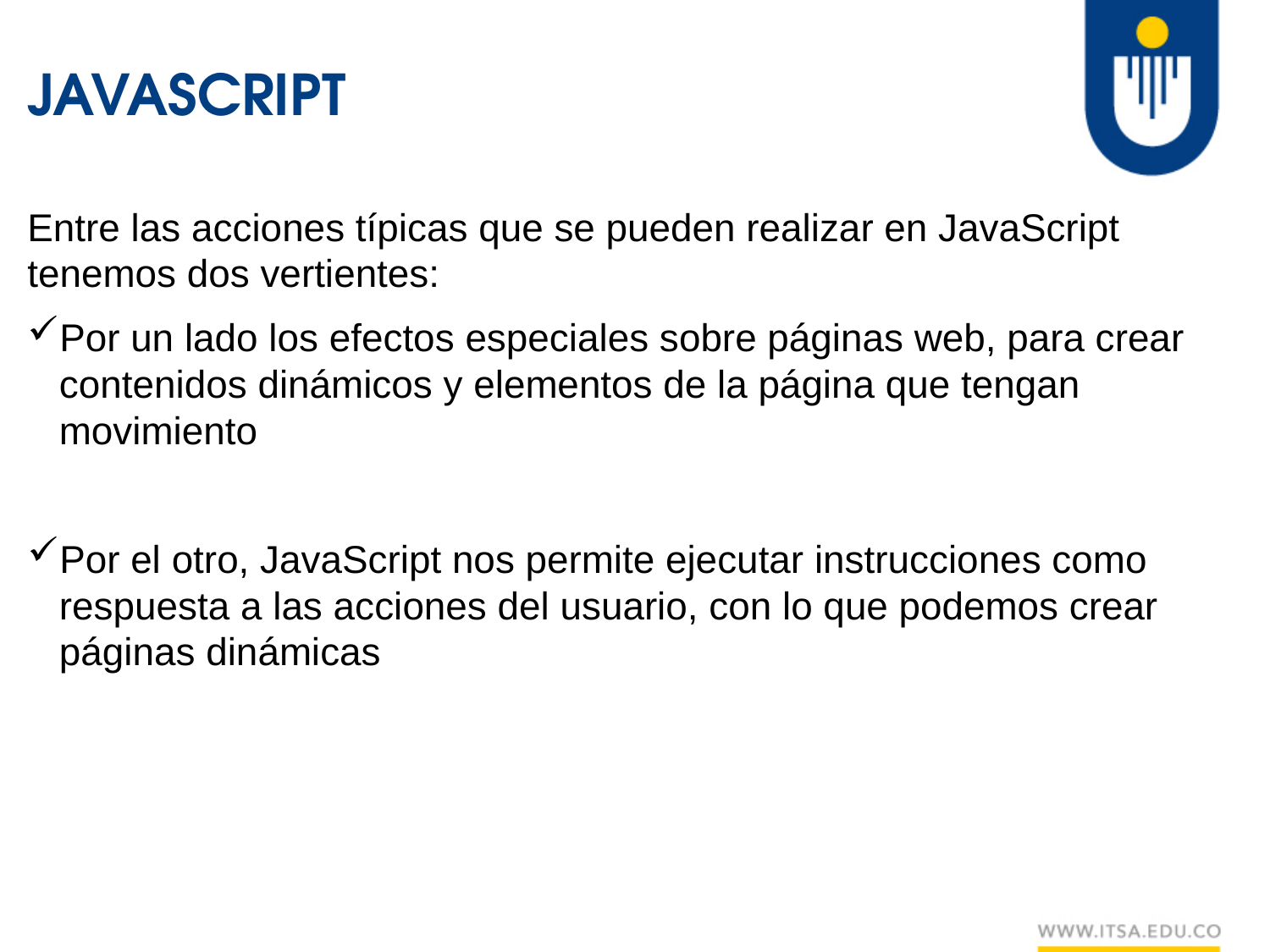

# JAVASCRIPT
Entre las acciones típicas que se pueden realizar en JavaScript tenemos dos vertientes:
Por un lado los efectos especiales sobre páginas web, para crear contenidos dinámicos y elementos de la página que tengan movimiento

Por el otro, JavaScript nos permite ejecutar instrucciones como respuesta a las acciones del usuario, con lo que podemos crear páginas dinámicas